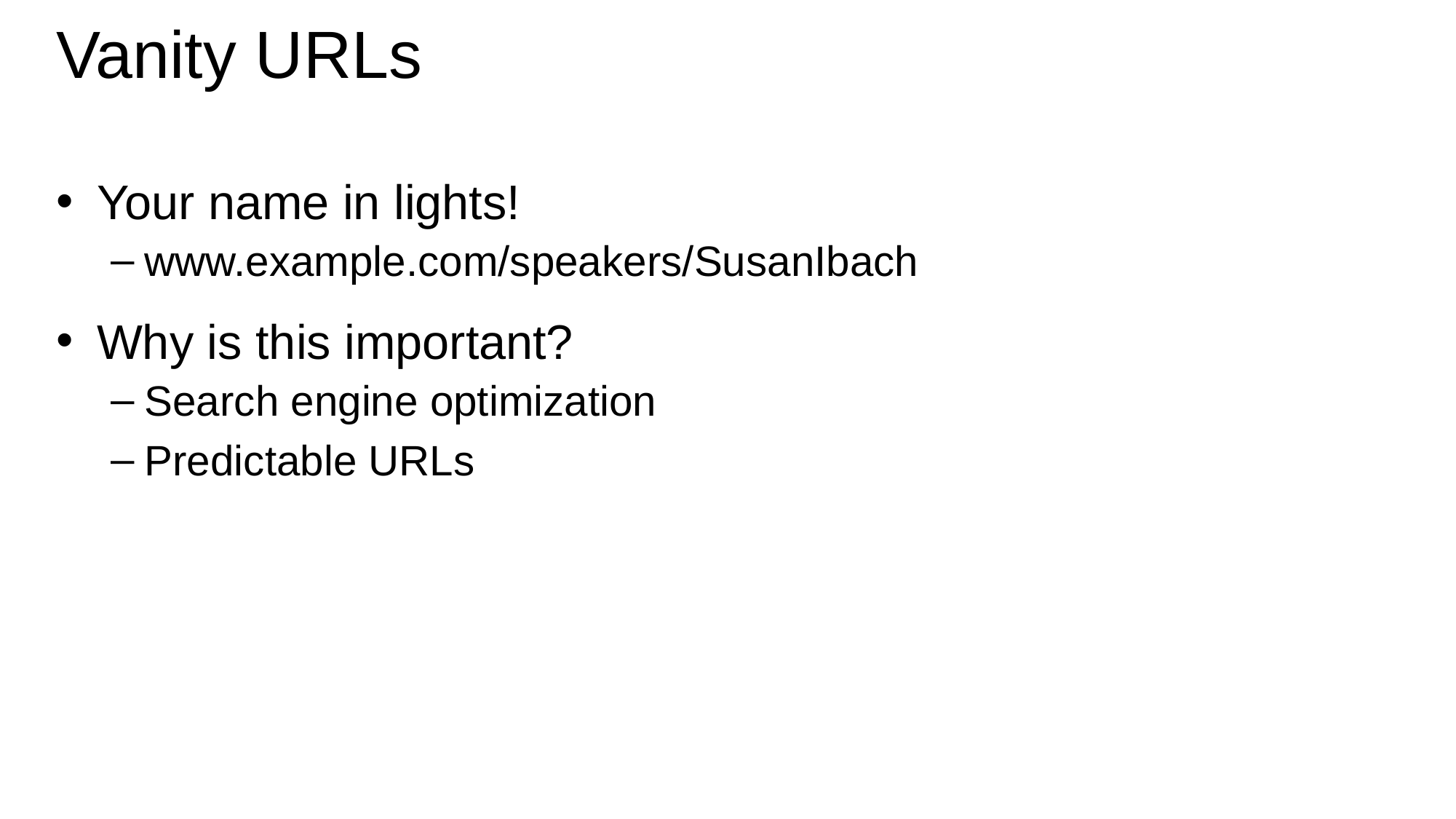

# Vanity URLs
Your name in lights!
www.example.com/speakers/SusanIbach
Why is this important?
Search engine optimization
Predictable URLs